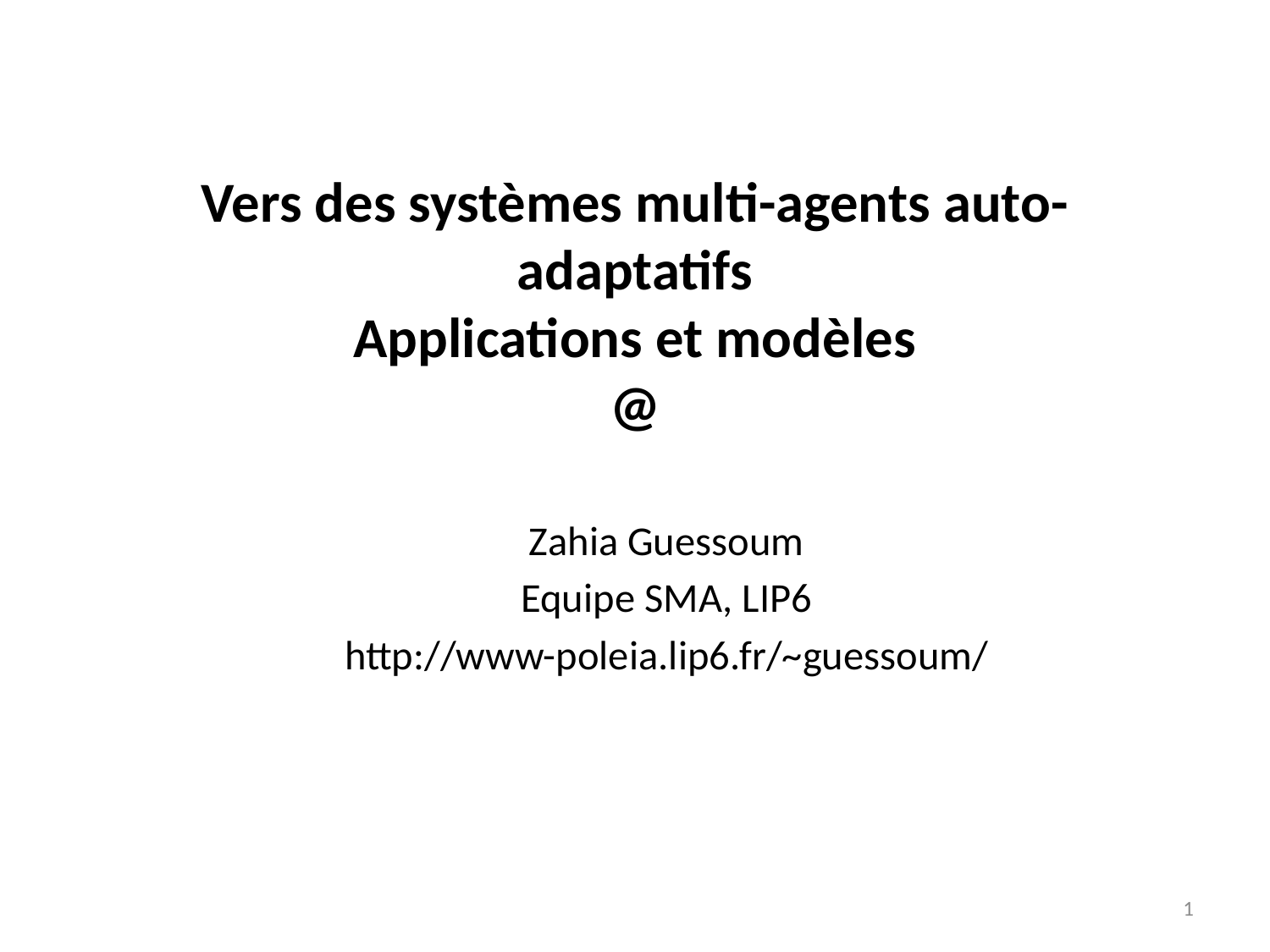

# Vers des systèmes multi-agents auto-adaptatifs Applications et modèles @
Zahia Guessoum
Equipe SMA, LIP6
http://www-poleia.lip6.fr/~guessoum/

1